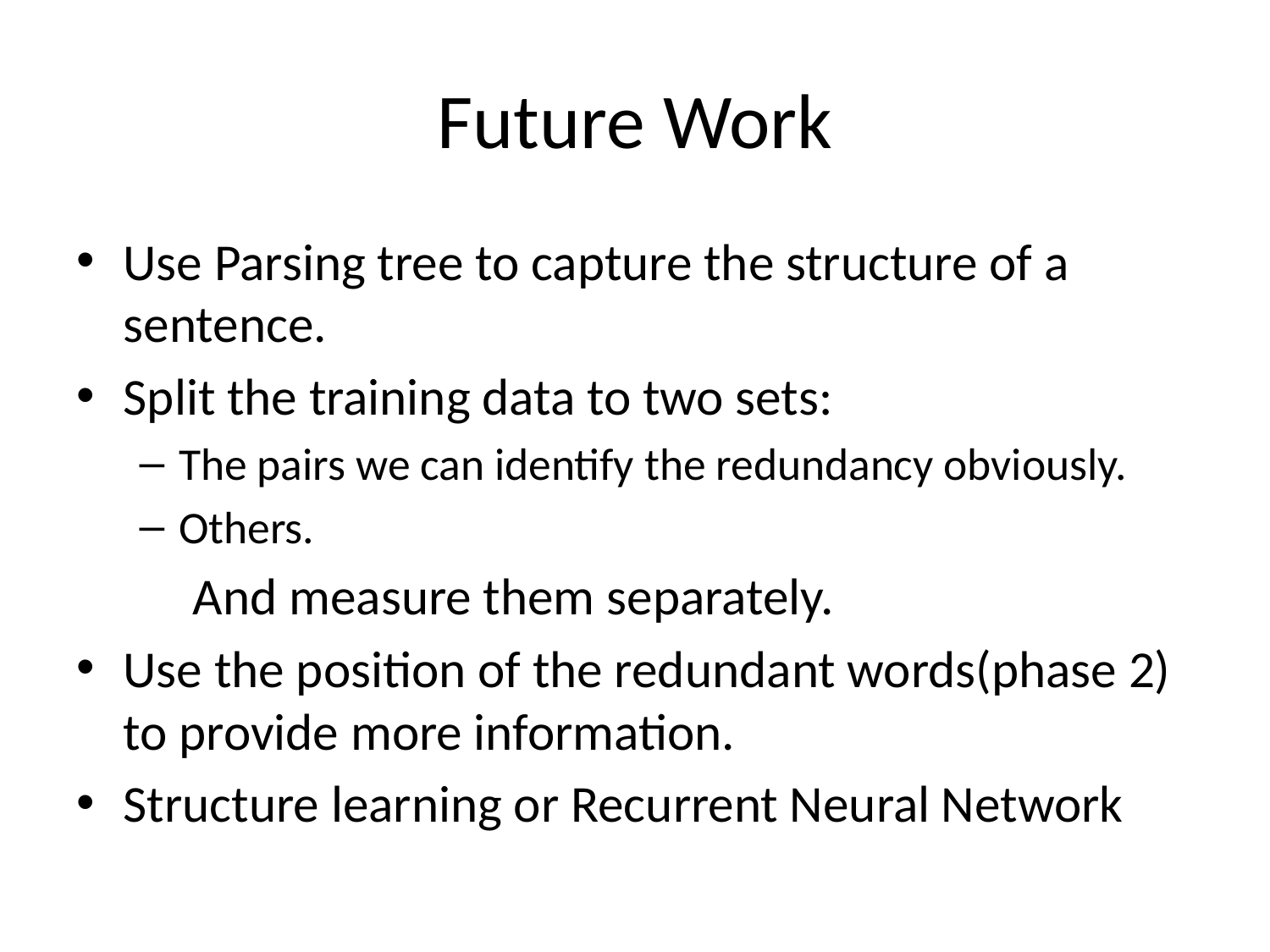

# Future Work
Use Parsing tree to capture the structure of a sentence.
Split the training data to two sets:
The pairs we can identify the redundancy obviously.
Others.
	And measure them separately.
Use the position of the redundant words(phase 2) to provide more information.
Structure learning or Recurrent Neural Network